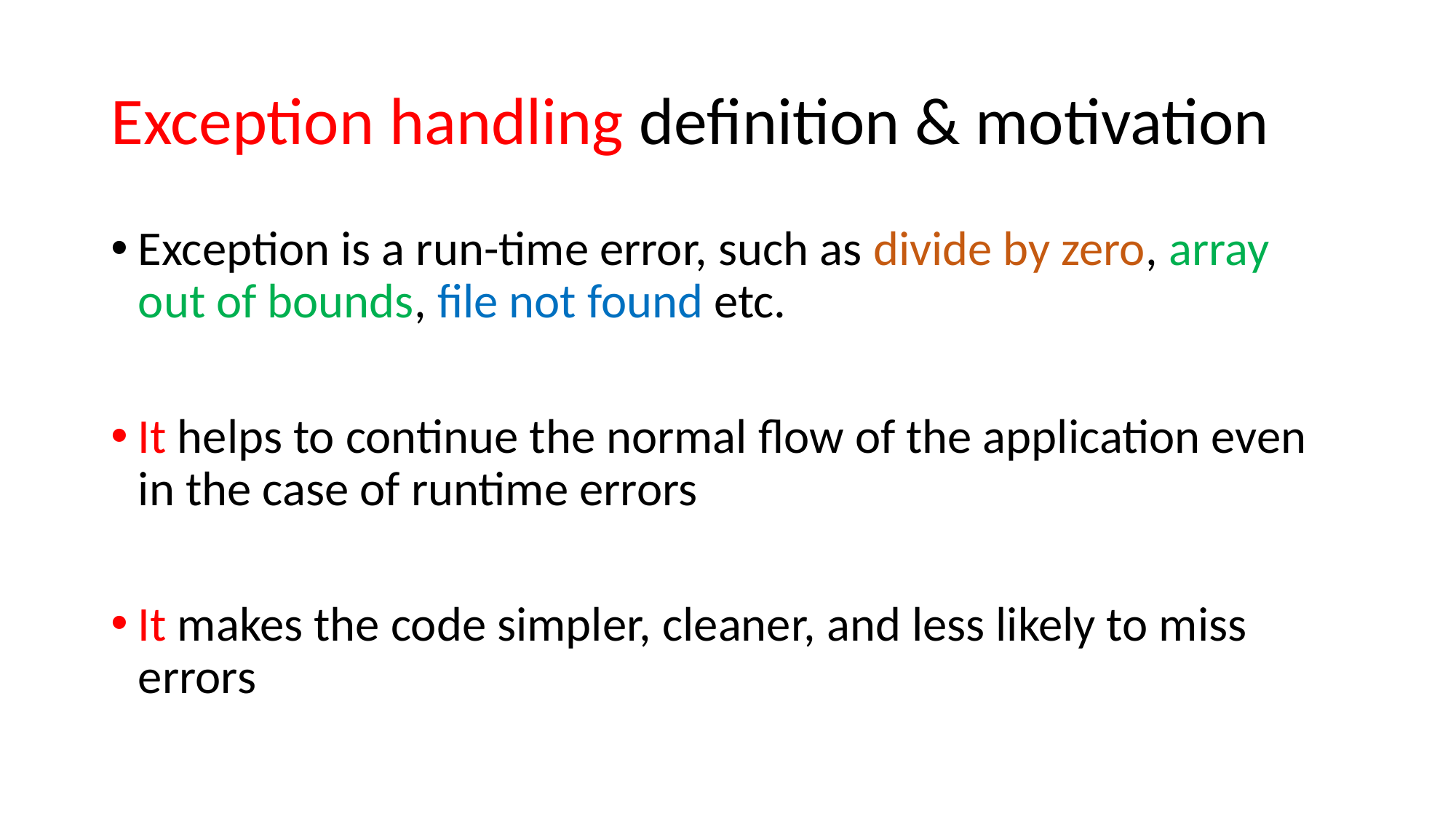

# Exception handling definition & motivation
Exception is a run-time error, such as divide by zero, array out of bounds, file not found etc.

It helps to continue the normal flow of the application even in the case of runtime errors

It makes the code simpler, cleaner, and less likely to miss errors